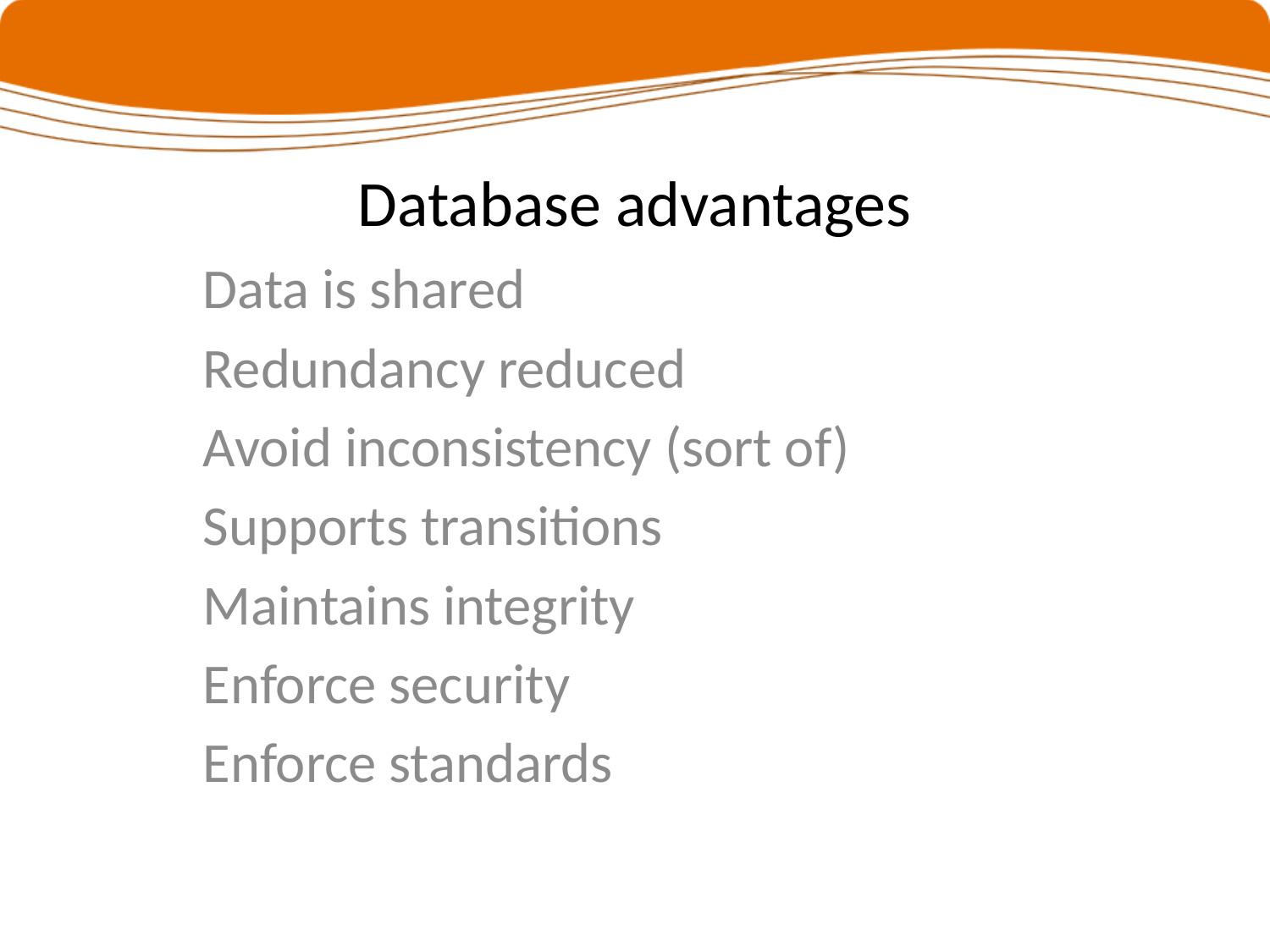

Database advantages
Data is shared
Redundancy reduced
Avoid inconsistency (sort of)
Supports transitions
Maintains integrity
Enforce security
Enforce standards